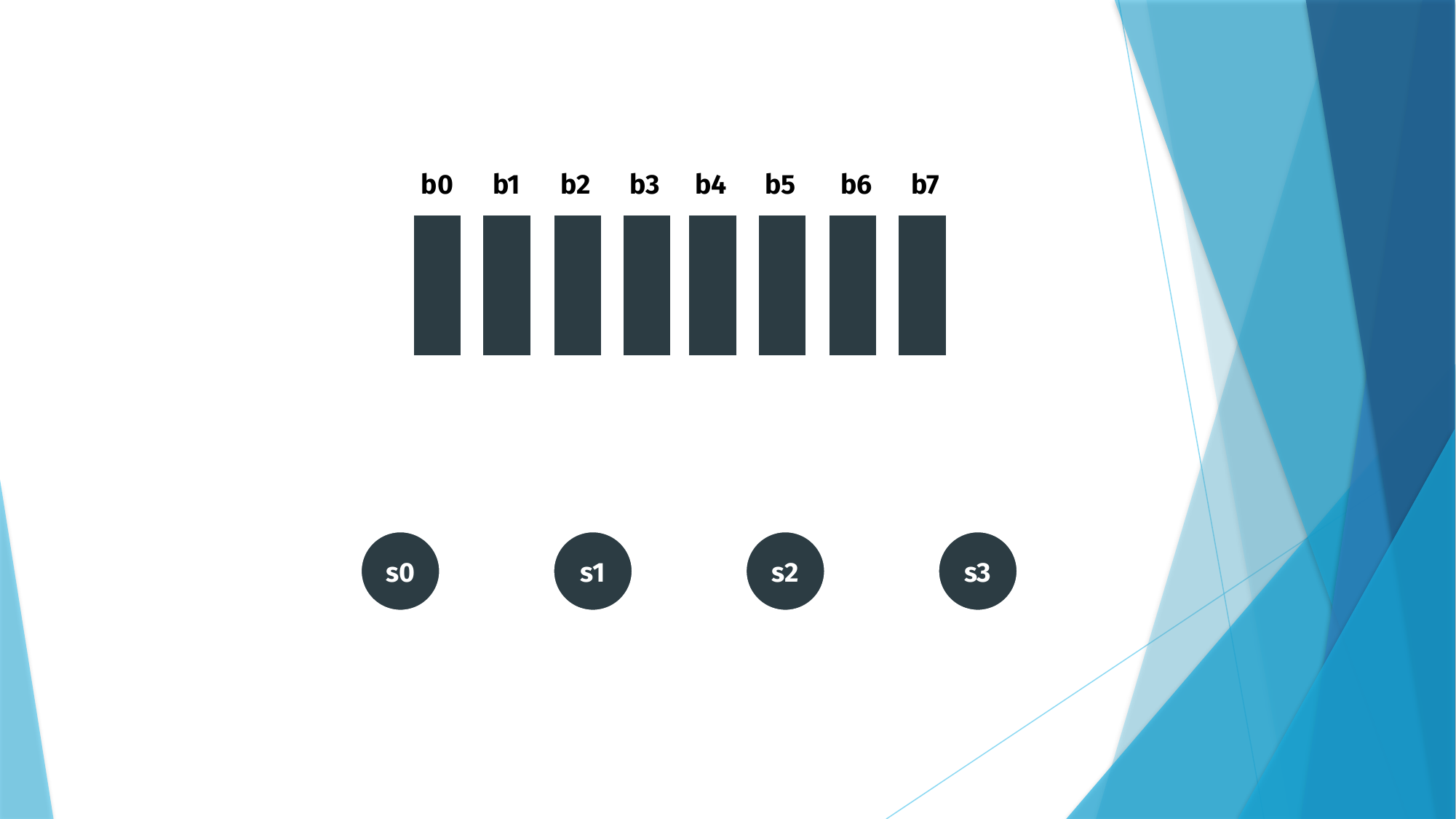

b0
b1
b2
b3
b4
b5
b6
b7

s0
s1
s2
s3